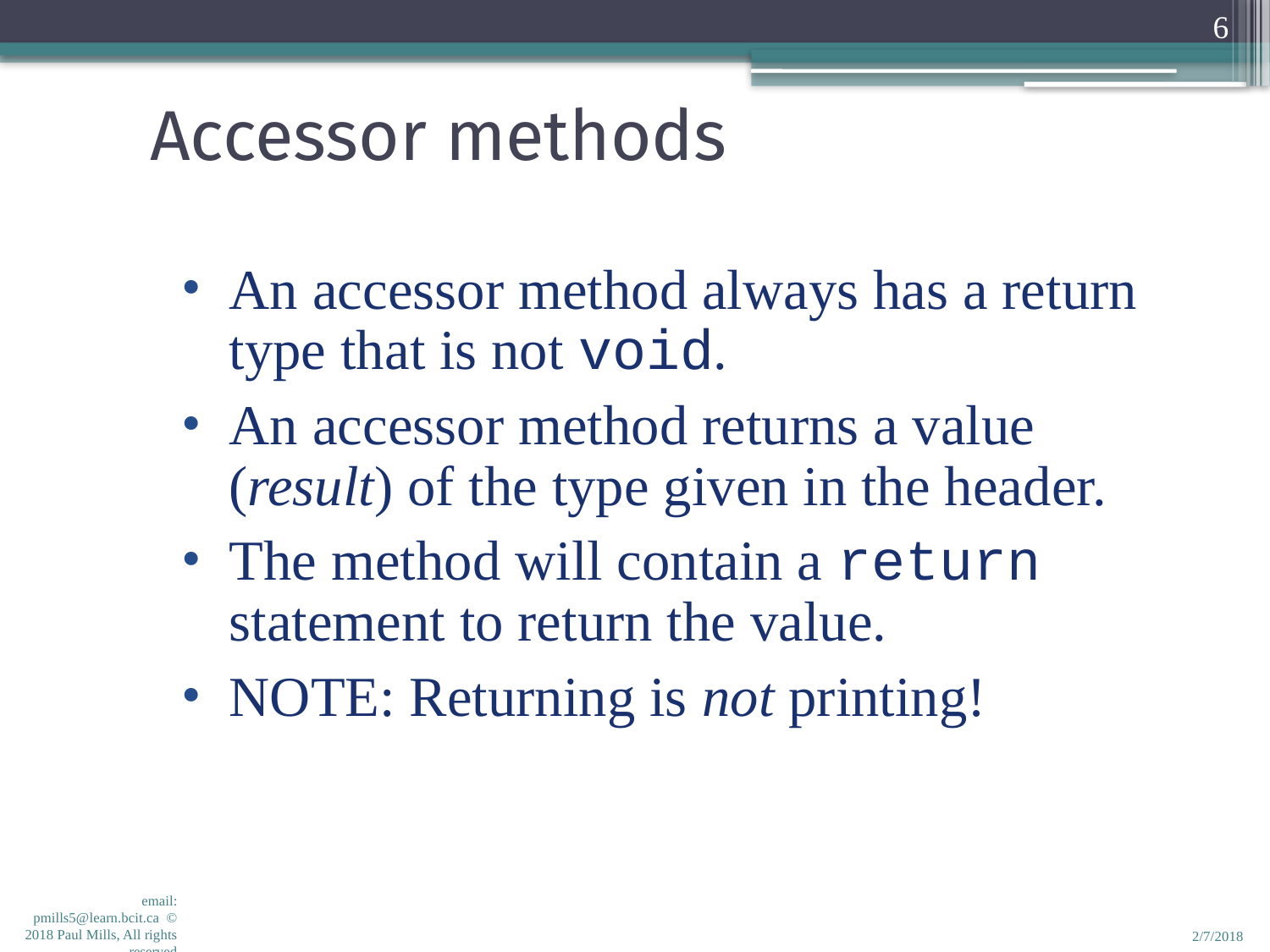

6
Accessor methods
An accessor method always has a return type that is not void.
An accessor method returns a value (result) of the type given in the header.
The method will contain a return statement to return the value.
NOTE: Returning is not printing!
email: pmills5@learn.bcit.ca  © 2018 Paul Mills, All rights reserved
2/7/2018